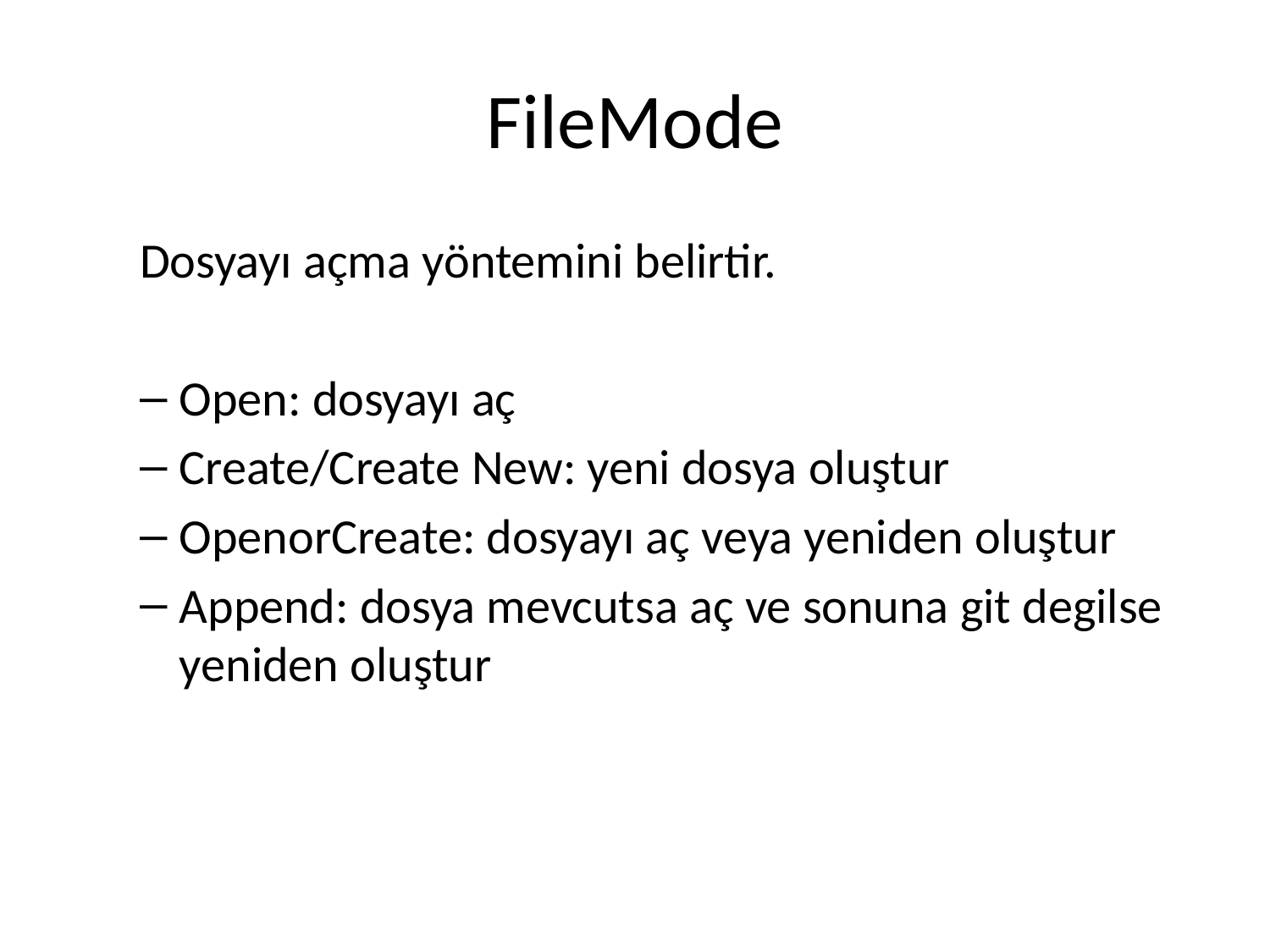

# FileMode
Dosyayı açma yöntemini belirtir.

Open: dosyayı aç
Create/Create New: yeni dosya oluştur
OpenorCreate: dosyayı aç veya yeniden oluştur
Append: dosya mevcutsa aç ve sonuna git degilse yeniden oluştur